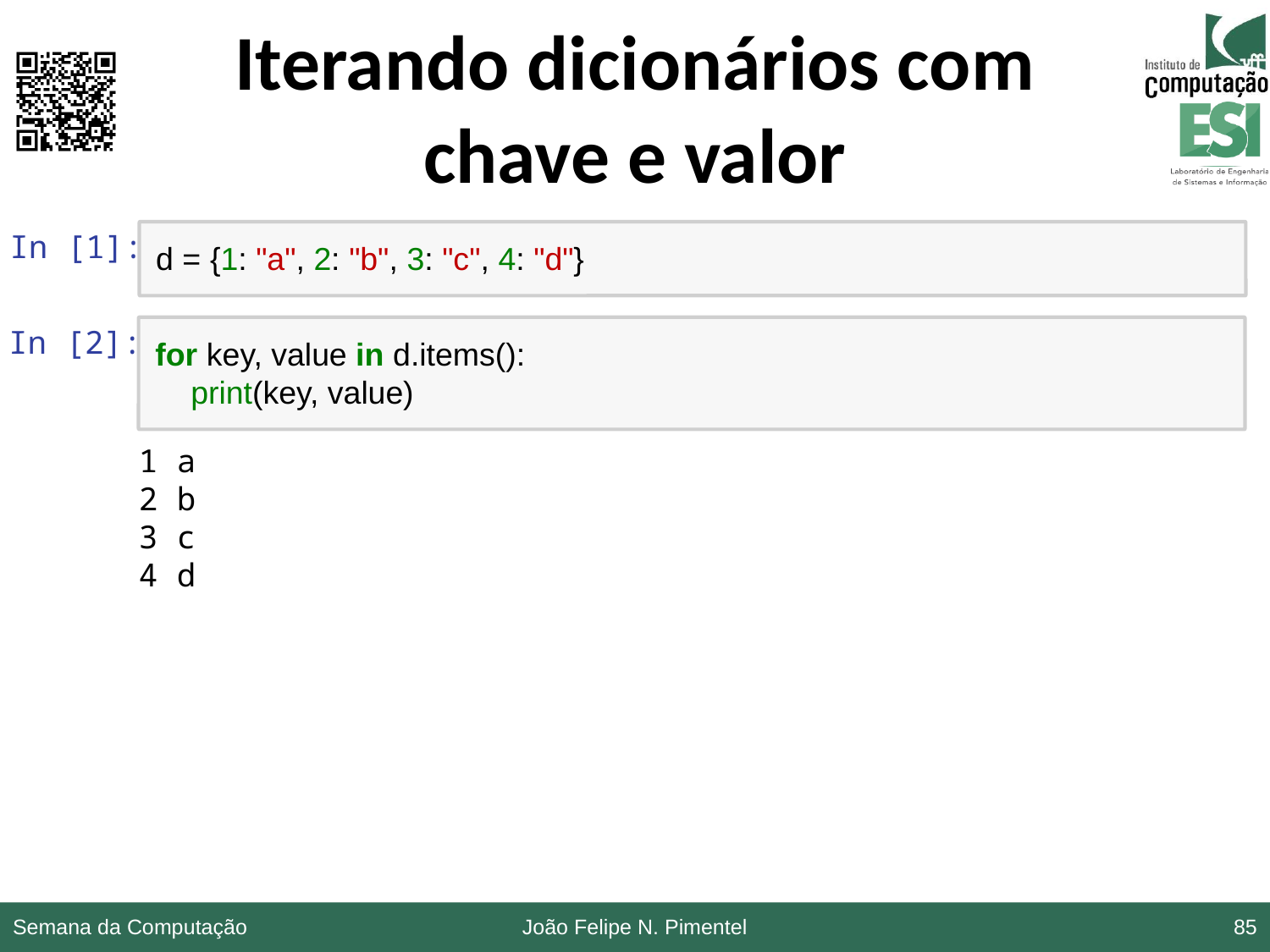

# Iterando dicionários com chave e valor
In [1]:
d = {1: "a", 2: "b", 3: "c", 4: "d"}
In [2]:
for key, value in d.items():
    print(key, value)
1 a
2 b
3 c
4 d
Semana da Computação
João Felipe N. Pimentel
85